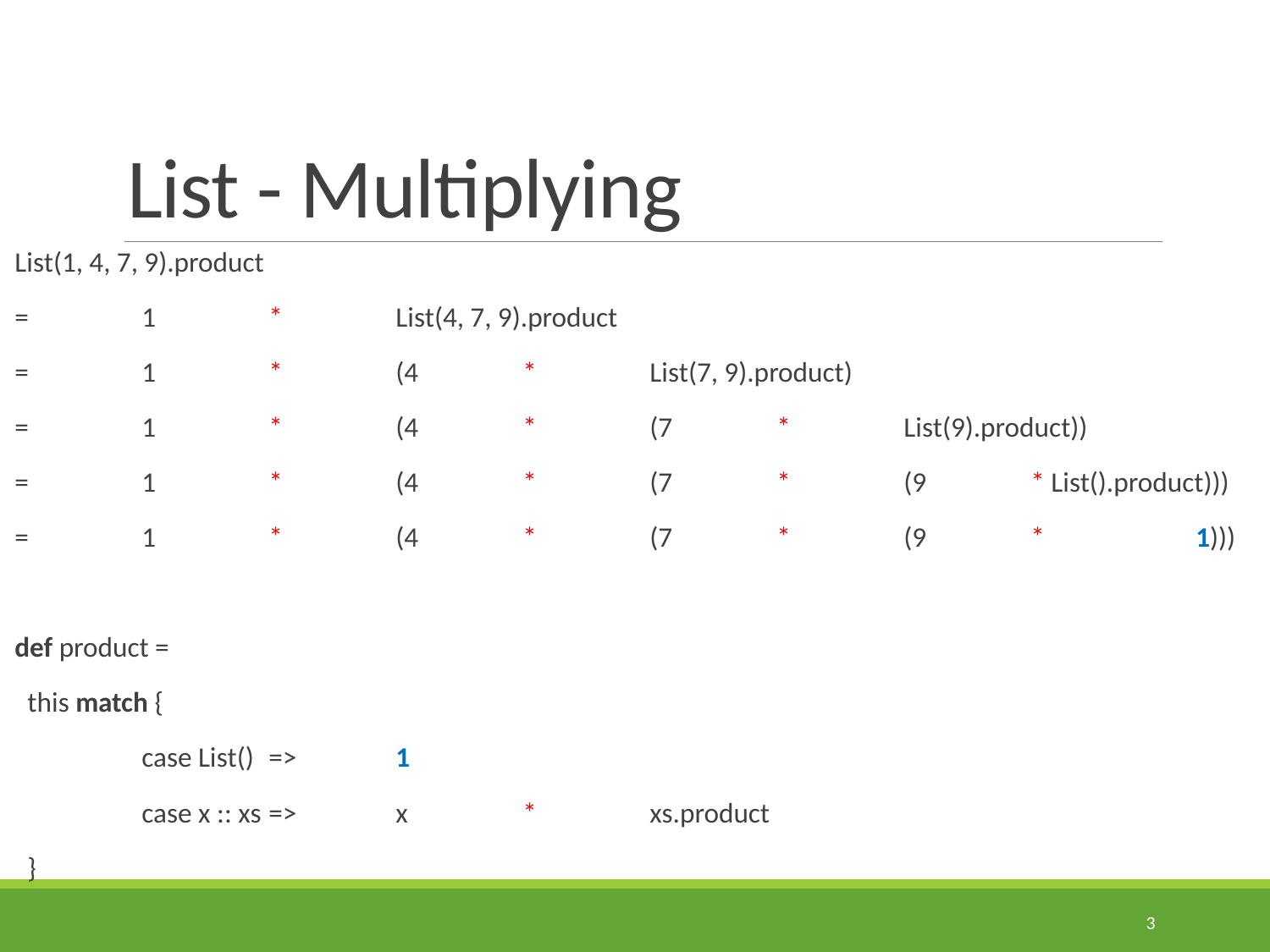

# List - Multiplying
List(1, 4, 7, 9).product
=	1	*	List(4, 7, 9).product
=	1	* 	(4	* 	List(7, 9).product)
=	1	* 	(4	*	(7	*	List(9).product))
=	1	*	(4	*	(7	*	(9	* List().product)))
=	1	*	(4	*	(7	*	(9	*	      1)))

def product =
  this match {
	case List()	=>	1
	case x :: xs	=>	x	*	xs.product
  }
3